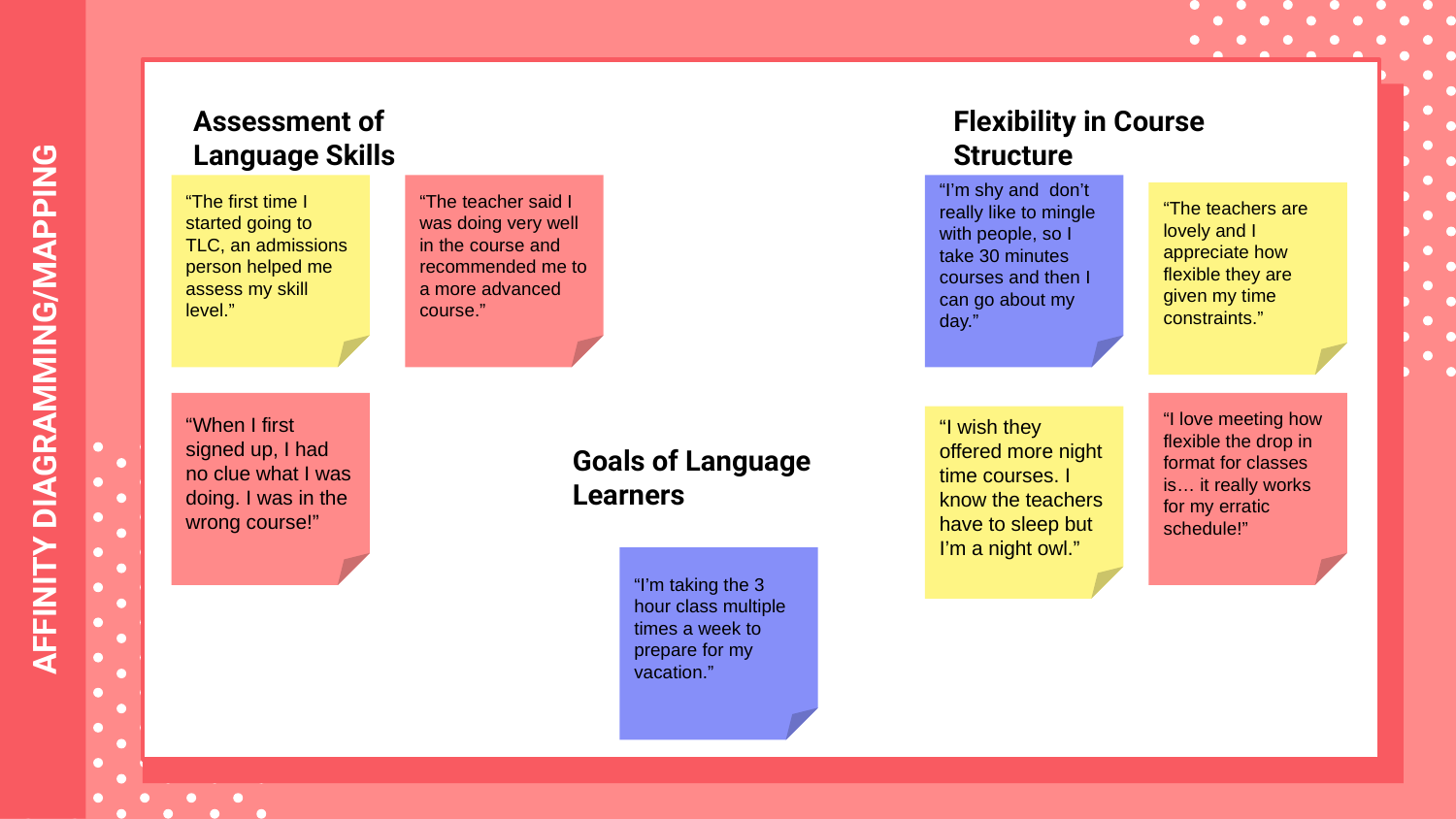

Assessment of Language Skills
Flexibility in Course Structure
“The first time I started going to TLC, an admissions person helped me assess my skill level.”
“The teacher said I was doing very well in the course and recommended me to a more advanced course.”
“I’m shy and  don’t really like to mingle with people, so I take 30 minutes courses and then I can go about my day.”
“The teachers are lovely and I appreciate how flexible they are given my time constraints.”
# AFFINITY DIAGRAMMING/MAPPING
“When I first signed up, I had no clue what I was doing. I was in the wrong course!”
“I love meeting how flexible the drop in format for classes is… it really works for my erratic schedule!”
“I wish they offered more night time courses. I know the teachers have to sleep but I’m a night owl.”
Goals of Language Learners
“I’m taking the 3 hour class multiple times a week to prepare for my vacation.”